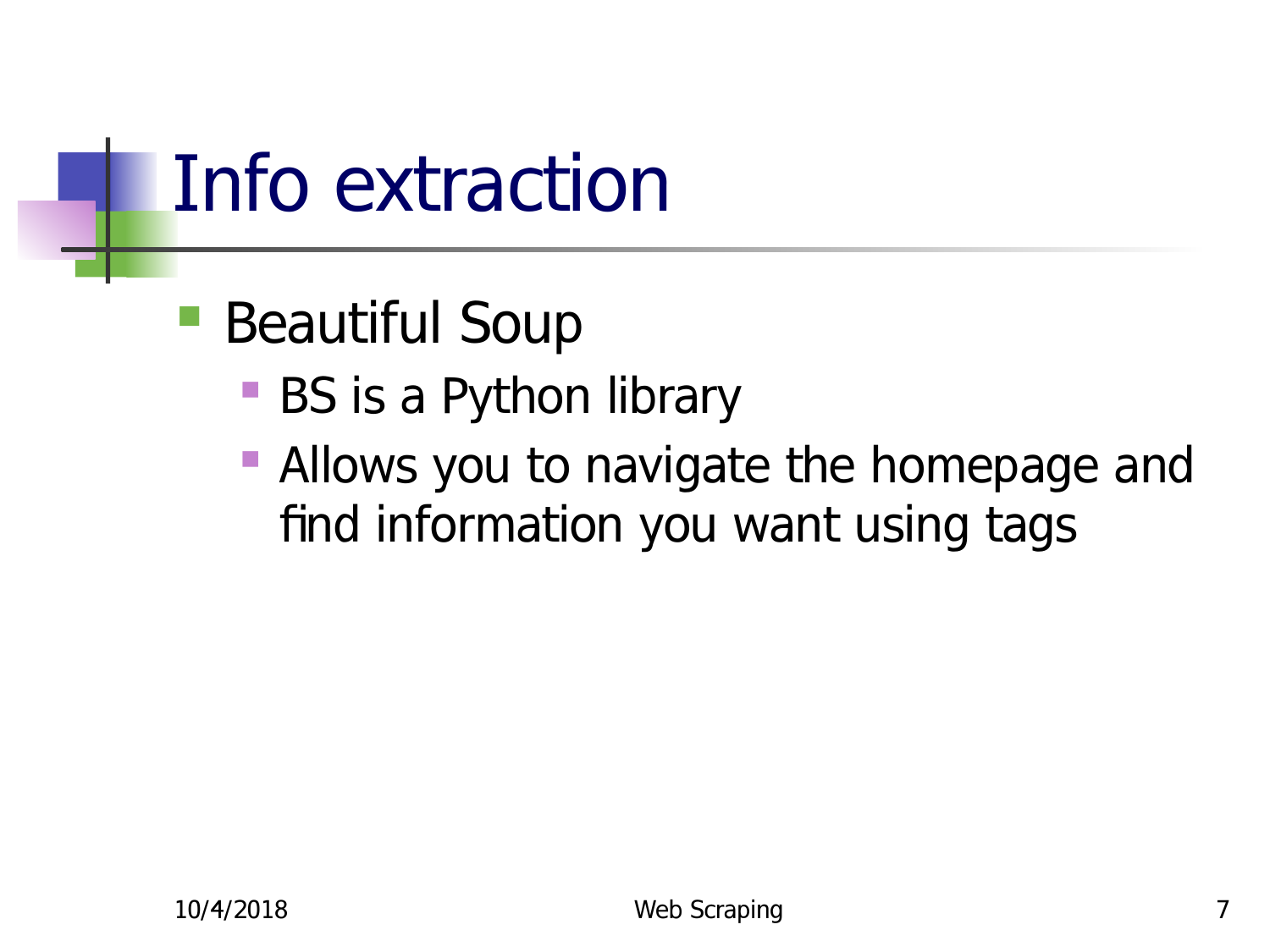

# Info extraction
Beautiful Soup
BS is a Python library
Allows you to navigate the homepage and find information you want using tags
10/4/2018
Web Scraping
7